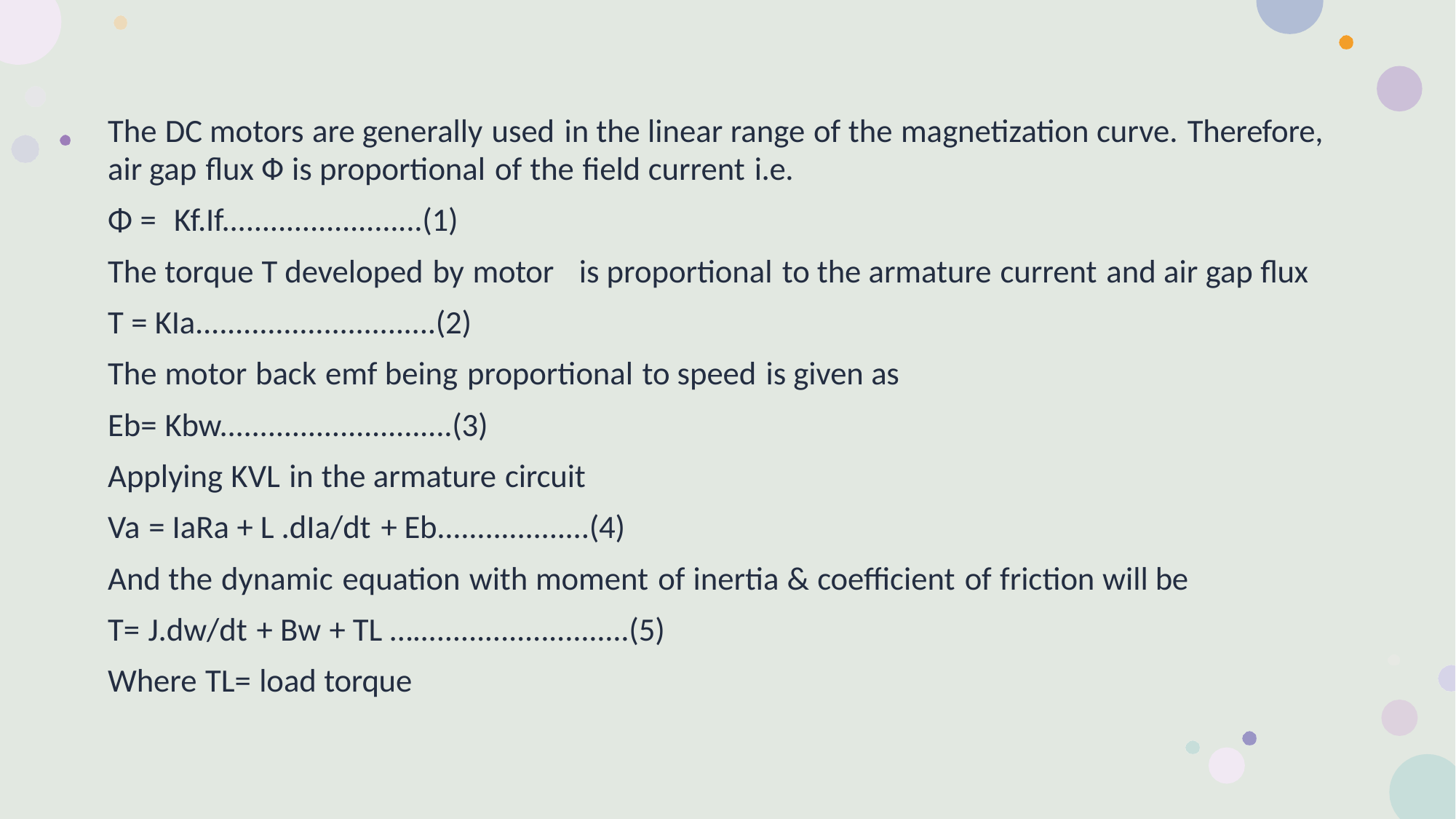

The DC motors are generally used in the linear range of the magnetization curve. Therefore,
air gap flux Ф is proportional of the field current i.e.
Φ =	Kf.If.........................(1)
The torque T developed by motor	is proportional to the armature current and air gap flux T = KIa..............................(2)
The motor back emf being proportional to speed is given as
Eb= Kbw.............................(3)
Applying KVL in the armature circuit
Va = IaRa + L .dIa/dt + Eb...................(4)
And the dynamic equation with moment of inertia & coefficient of friction will be T= J.dw/dt + Bw + TL …...........................(5)
Where TL= load torque